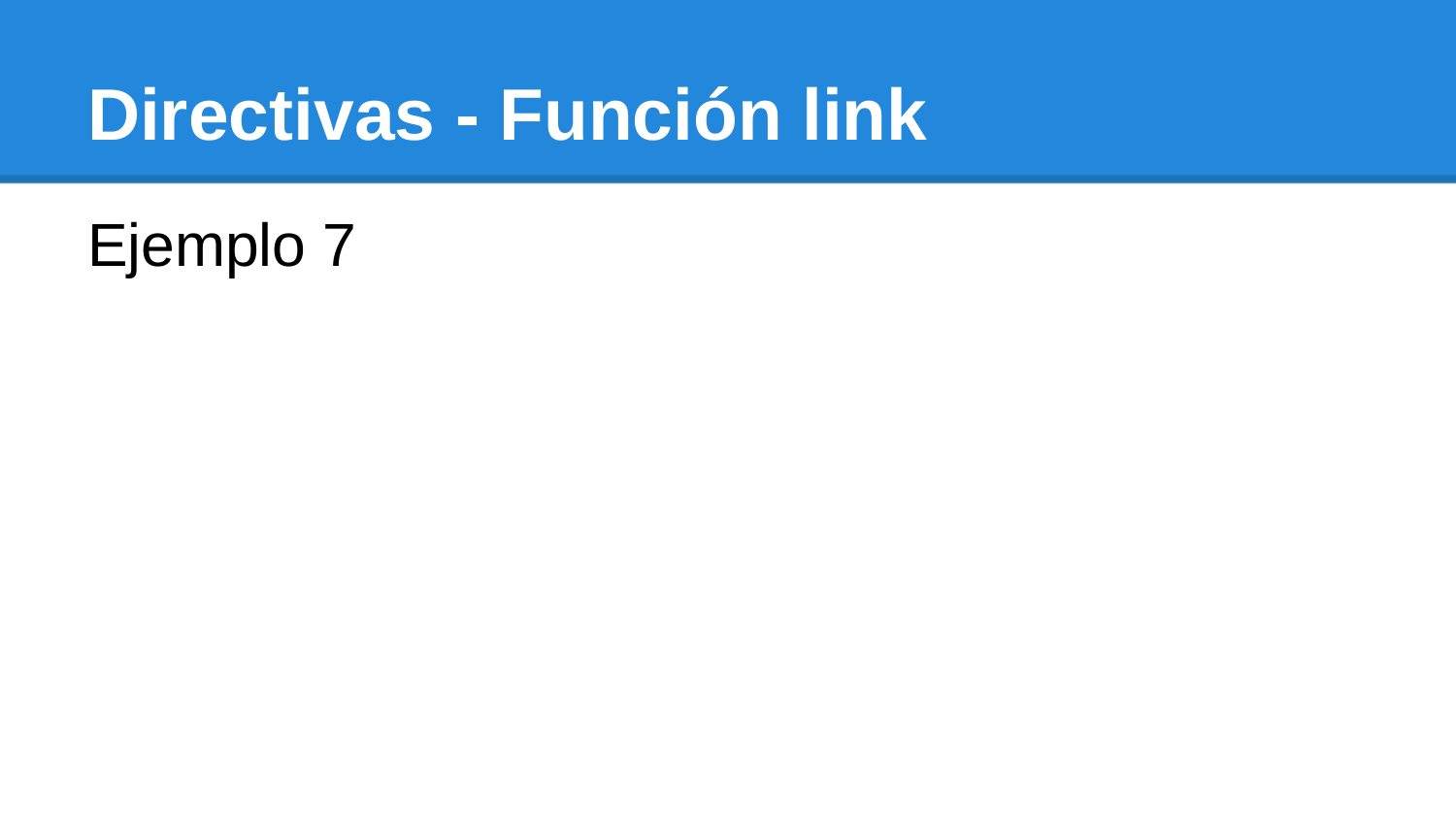

# Directivas - Función link
Ejemplo 7